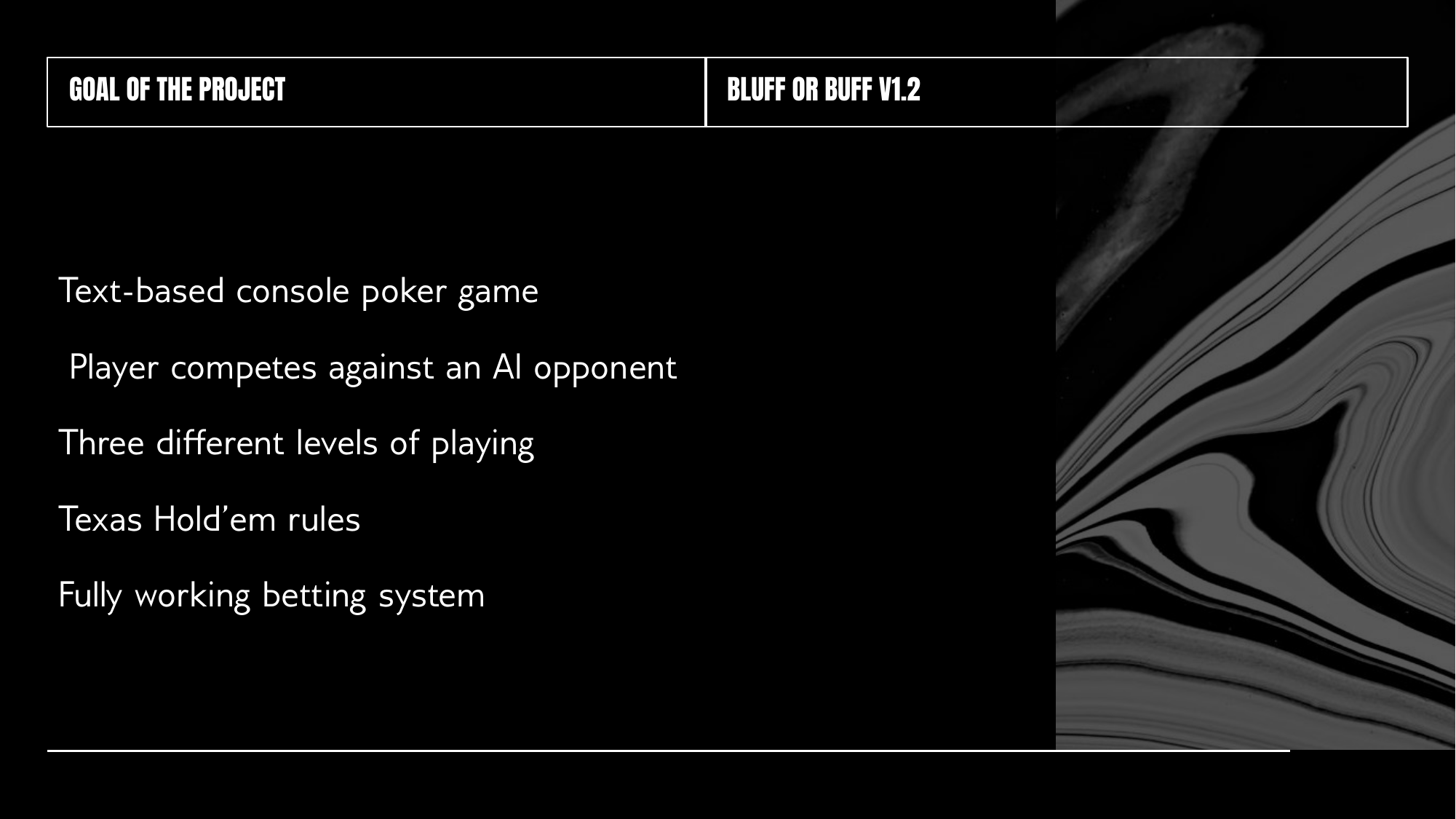

# goal of the project
Bluff or buff v1.2
Text-based console poker game
 Player competes against an AI opponent
Three different levels of playing
Texas Hold’em rules
Fully working betting system